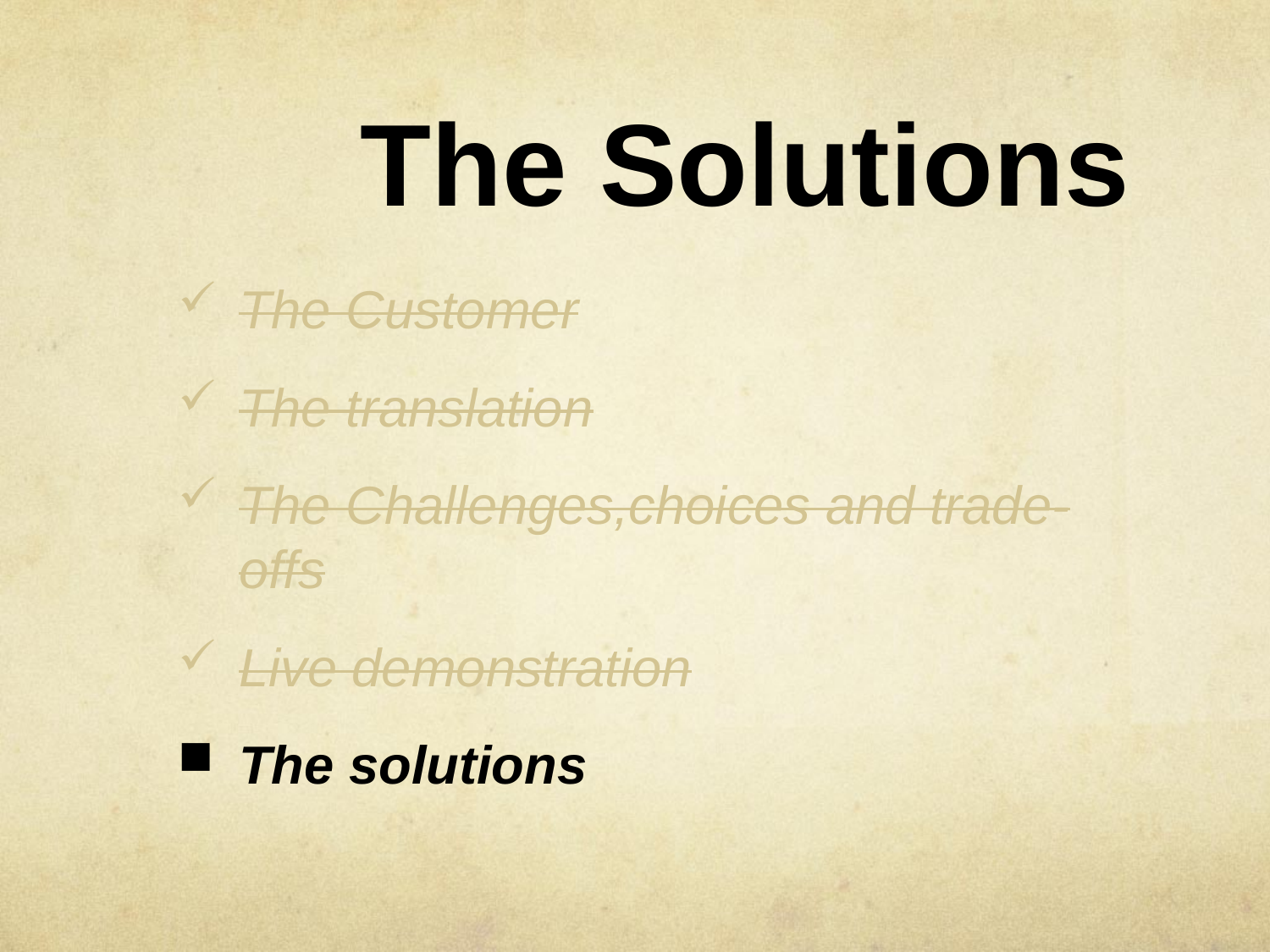

# The Solutions

The Customer
The translation
The Challenges,choices and trade-offs
Live demonstration
The solutions